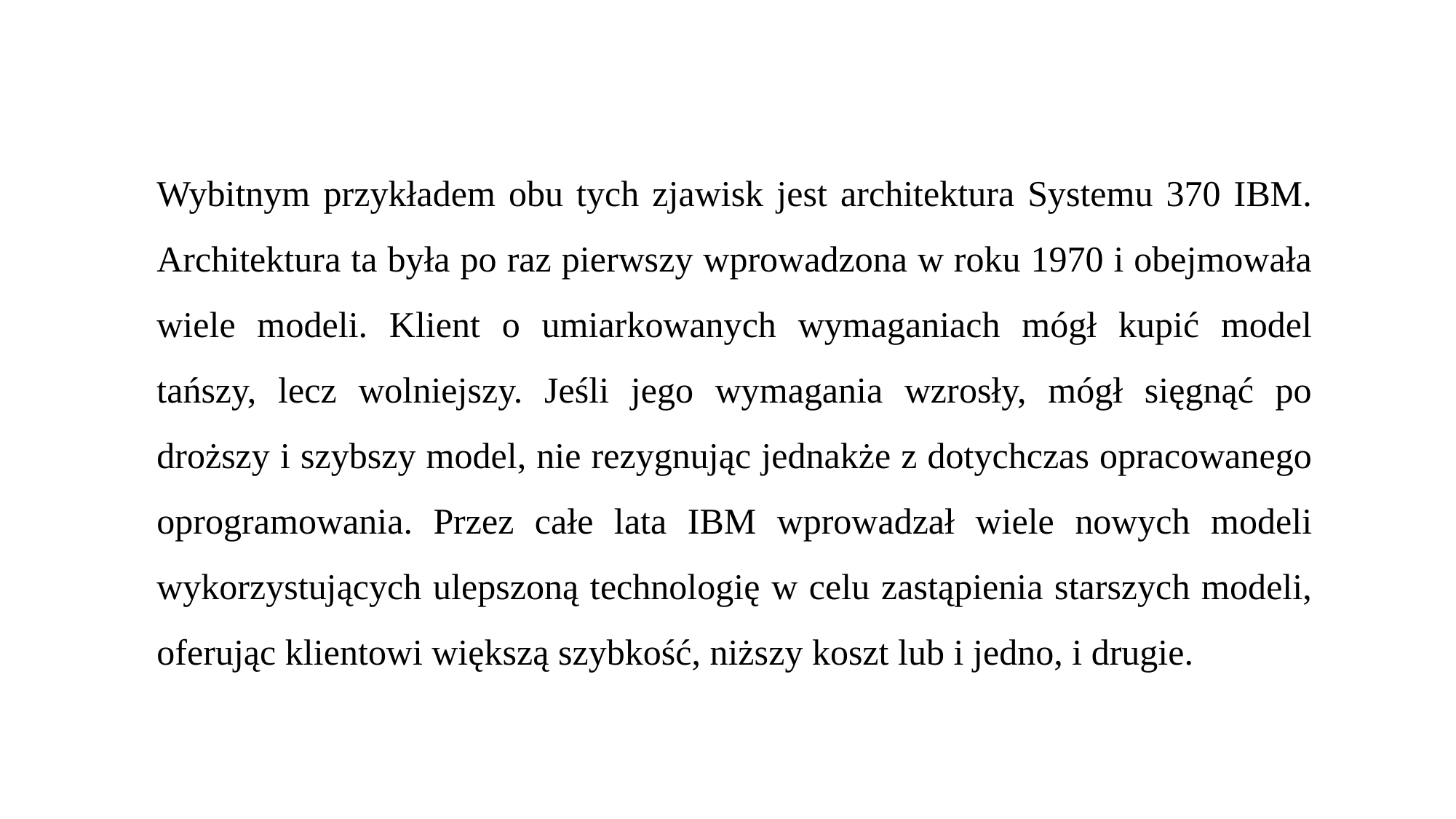

Wybitnym przykładem obu tych zjawisk jest architektura Systemu 370 IBM. Architektura ta była po raz pierwszy wprowadzona w roku 1970 i obejmowała wiele modeli. Klient o umiarkowanych wymaganiach mógł kupić model tańszy, lecz wolniejszy. Jeśli jego wymagania wzrosły, mógł sięgnąć po droższy i szybszy model, nie rezygnując jednakże z dotychczas opracowanego oprogramowania. Przez całe lata IBM wprowadzał wiele nowych modeli wykorzystujących ulepszoną technologię w celu zastąpienia starszych modeli, oferując klientowi większą szybkość, niższy koszt lub i jedno, i drugie.